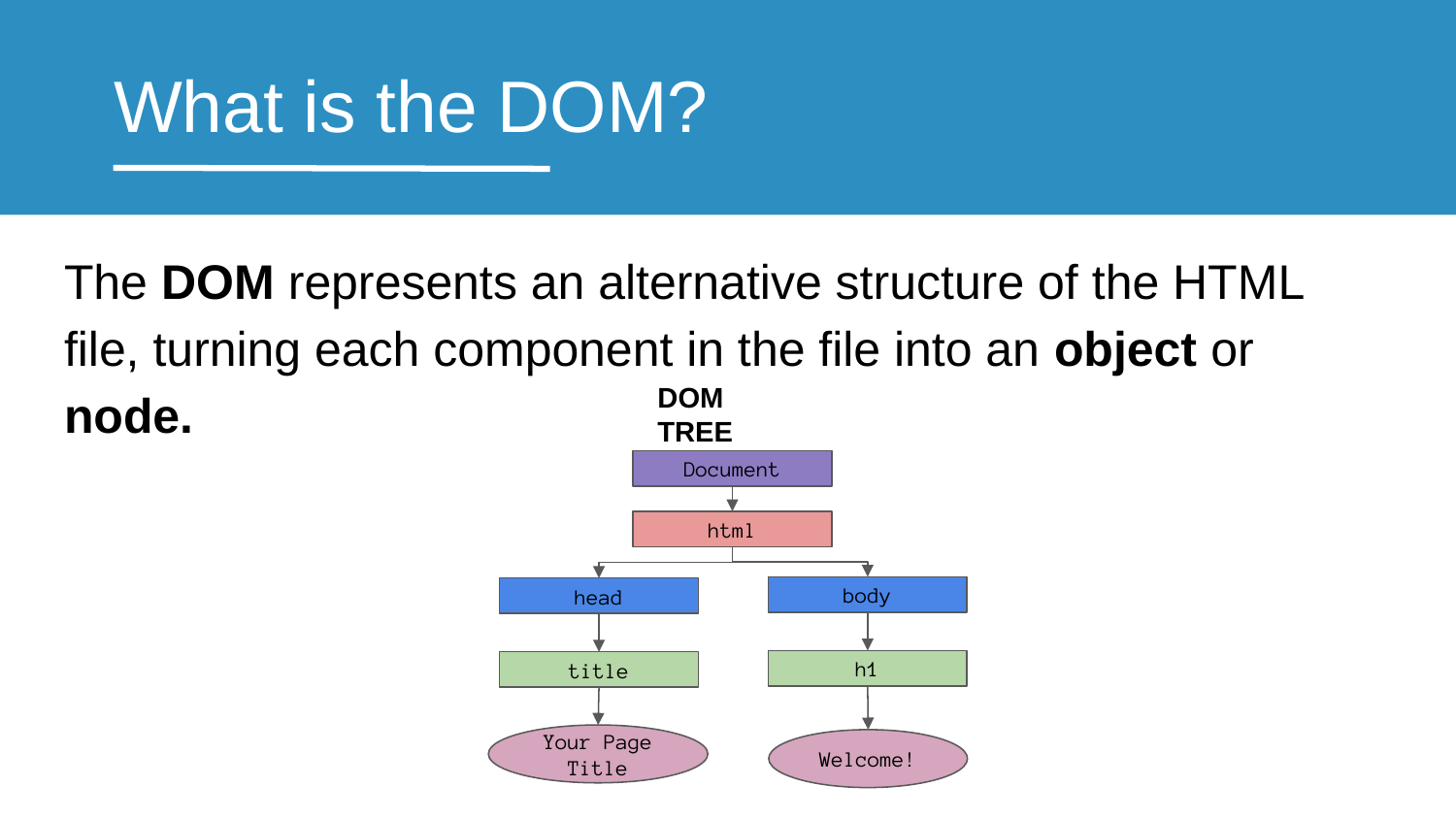

# What is the DOM?
The DOM represents an alternative structure of the HTML file, turning each component in the file into an object or node.
DOM TREE
Document
html
body
head
h1
title
Your Page Title
Welcome!